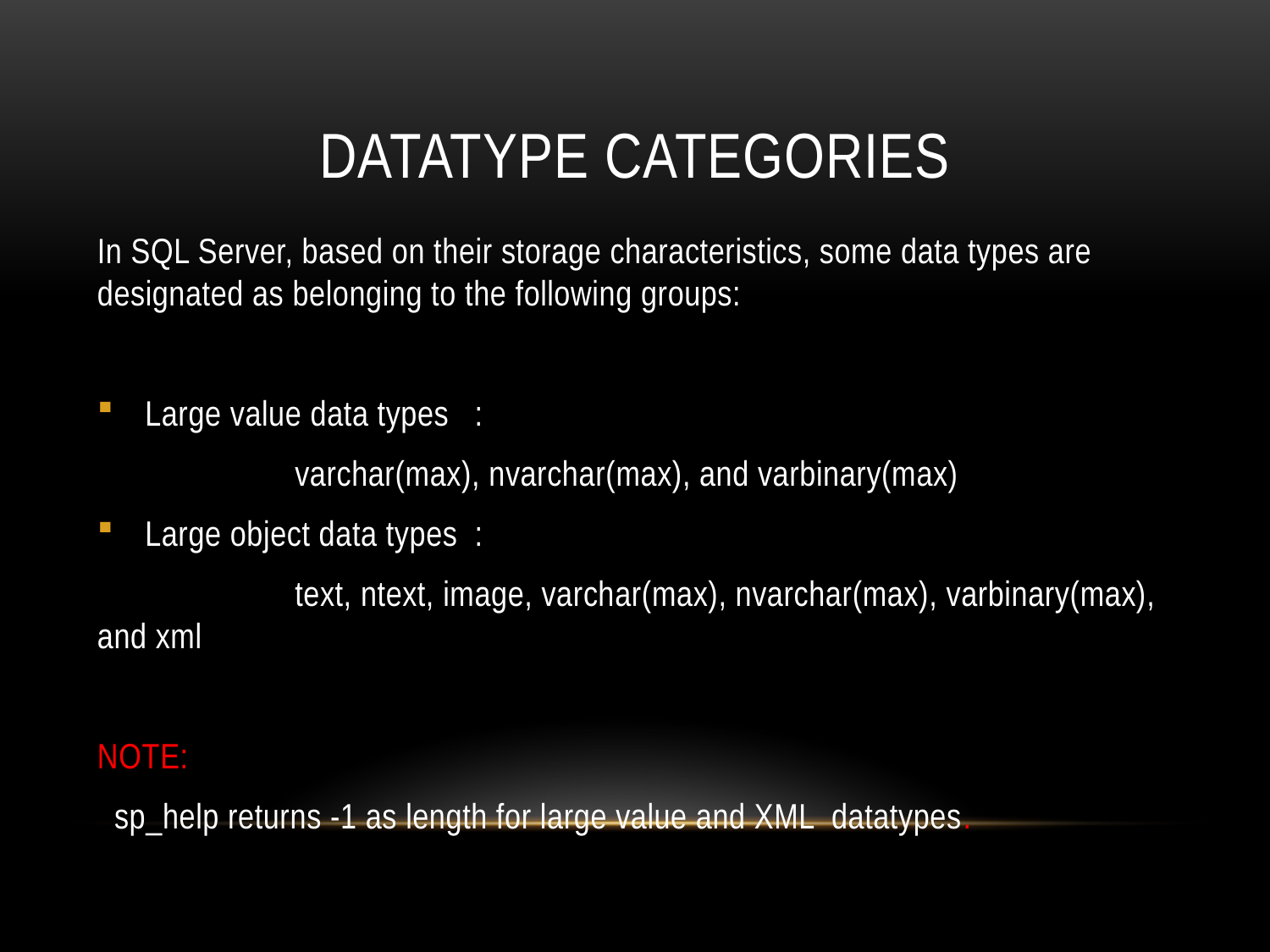

# DATATYPE CATEGORIES
In SQL Server, based on their storage characteristics, some data types are designated as belonging to the following groups:

Large value data types   :
                       varchar(max), nvarchar(max), and varbinary(max)
Large object data types  :
                       text, ntext, image, varchar(max), nvarchar(max), varbinary(max), and xml

NOTE:
  sp_help returns -1 as length for large value and XML  datatypes.